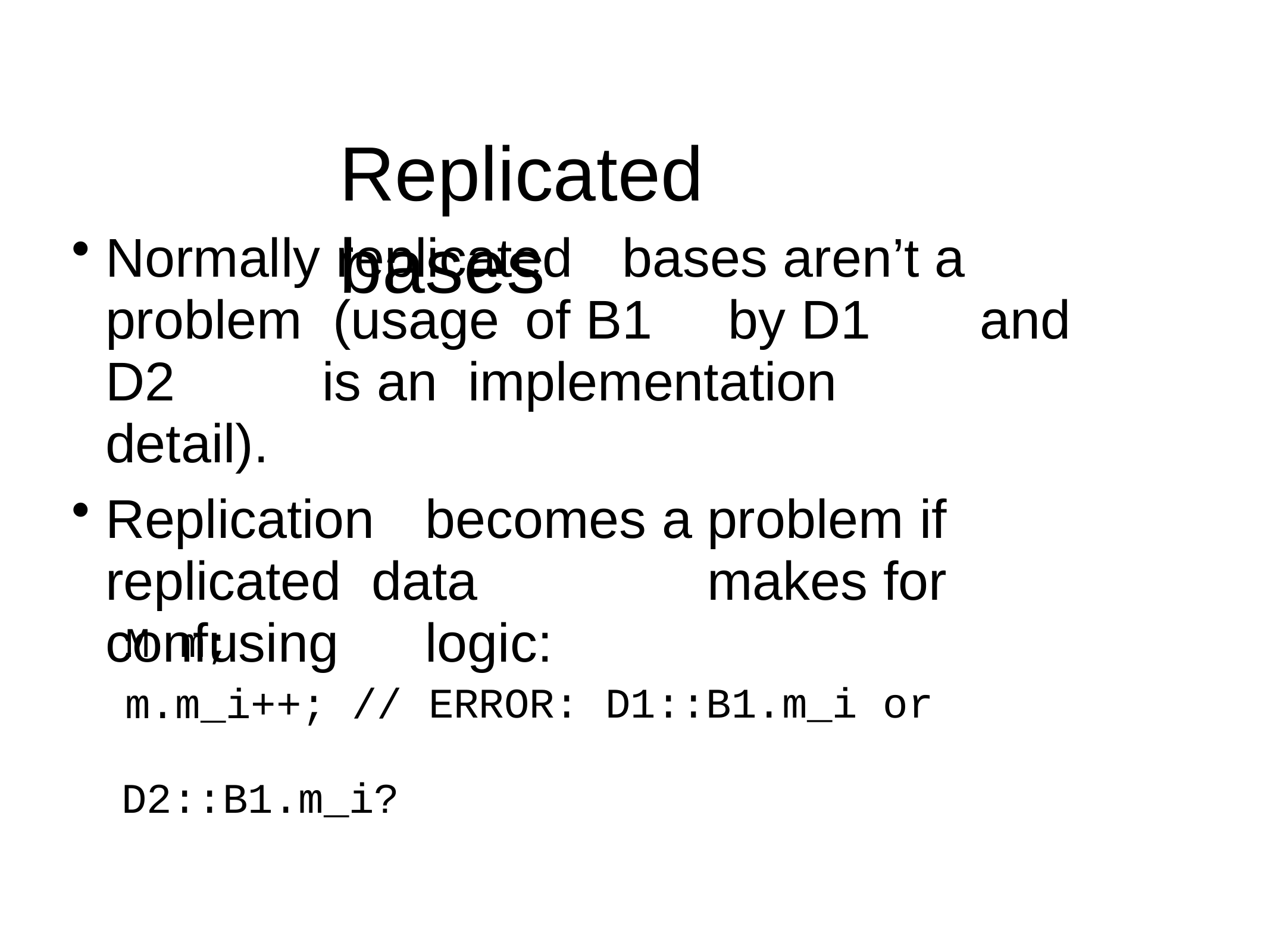

# Replicated	bases
Normally replicated	bases aren’t a	problem  (usage	of B1	by D1	and	D2	is an  implementation	detail).
Replication	becomes a	problem if replicated  data	makes for confusing	logic:
M	m;
m.m_i++; //  D2::B1.m_i?
ERROR:
D1::B1.m_i or